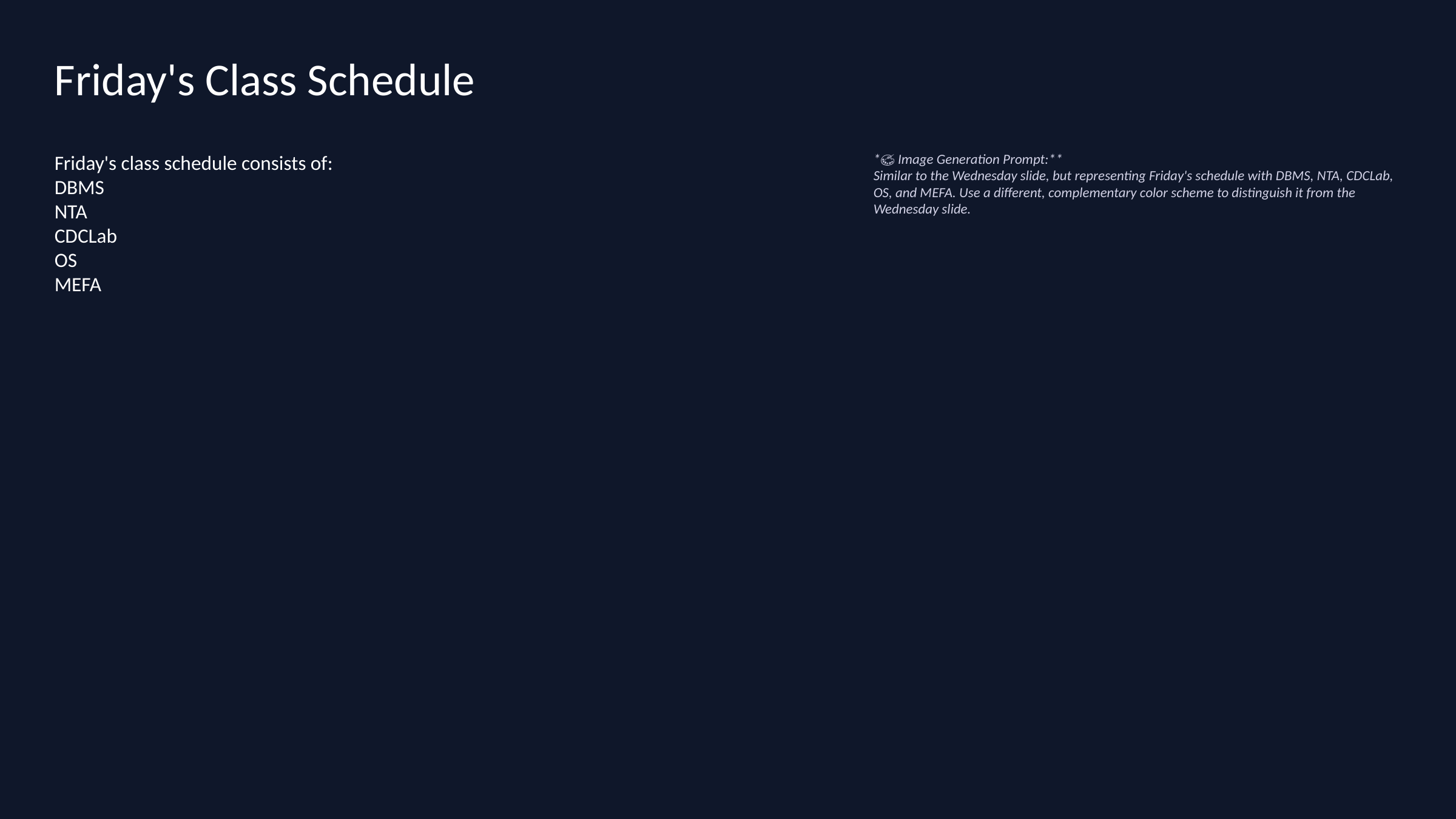

Friday's Class Schedule

Friday's class schedule consists of:
DBMS
NTA
CDCLab
OS
MEFA

*🎨 Image Generation Prompt:**
Similar to the Wednesday slide, but representing Friday's schedule with DBMS, NTA, CDCLab, OS, and MEFA. Use a different, complementary color scheme to distinguish it from the Wednesday slide.